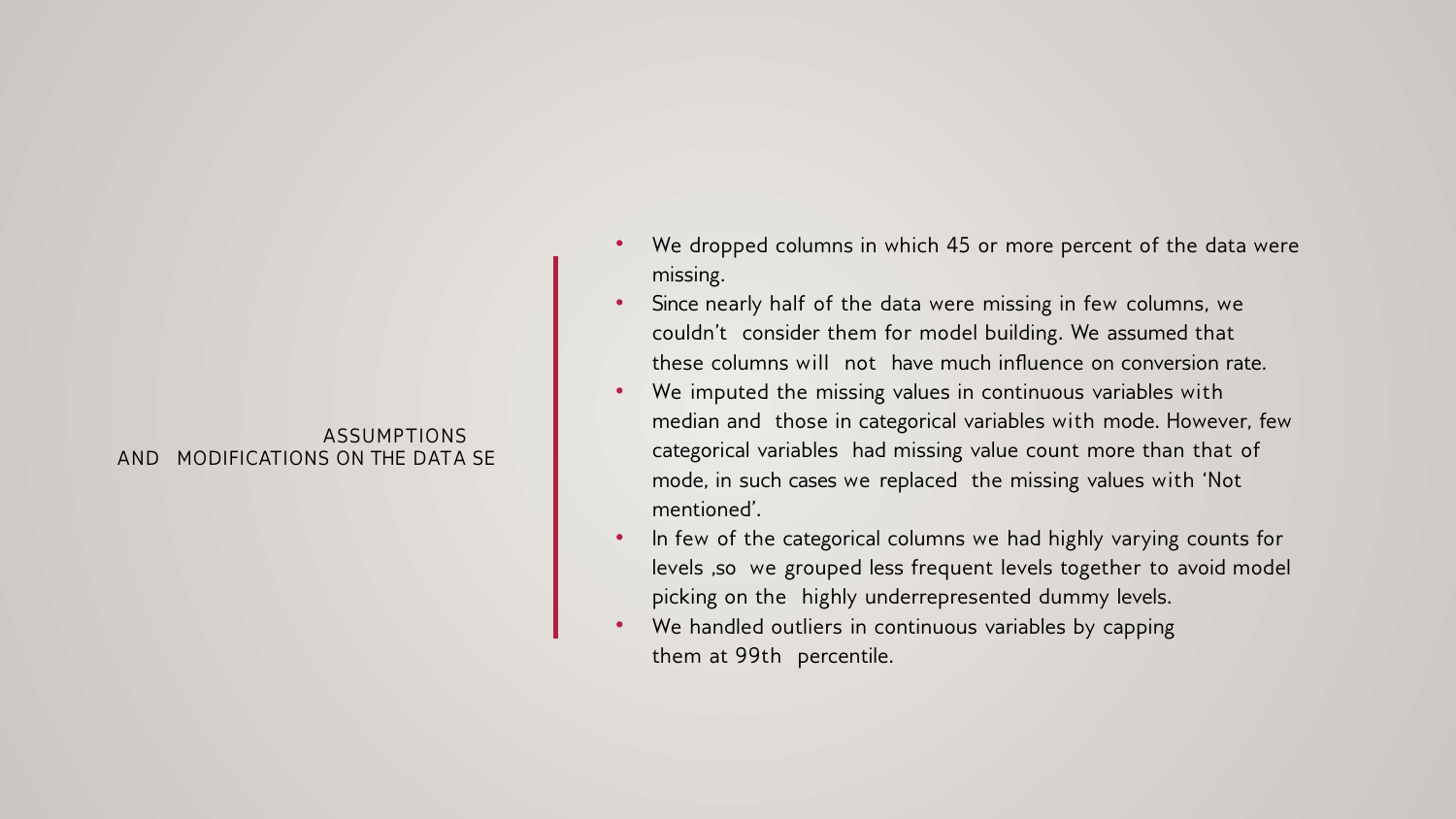

# Assumptions and  modiﬁcations on the data set
We dropped columns in which 45 or more percent of the data were missing.
Since nearly half of the data were missing in few columns, we couldn’t  consider them for model building. We assumed that these columns will not  have much inﬂuence on conversion rate.
We imputed the missing values in continuous variables with median and  those in categorical variables with mode. However, few categorical variables  had missing value count more than that of mode, in such cases we replaced  the missing values with ‘Not mentioned’.
In few of the categorical columns we had highly varying counts for levels ,so  we grouped less frequent levels together to avoid model picking on the  highly underrepresented dummy levels.
We handled outliers in continuous variables by capping them at 99th  percentile.